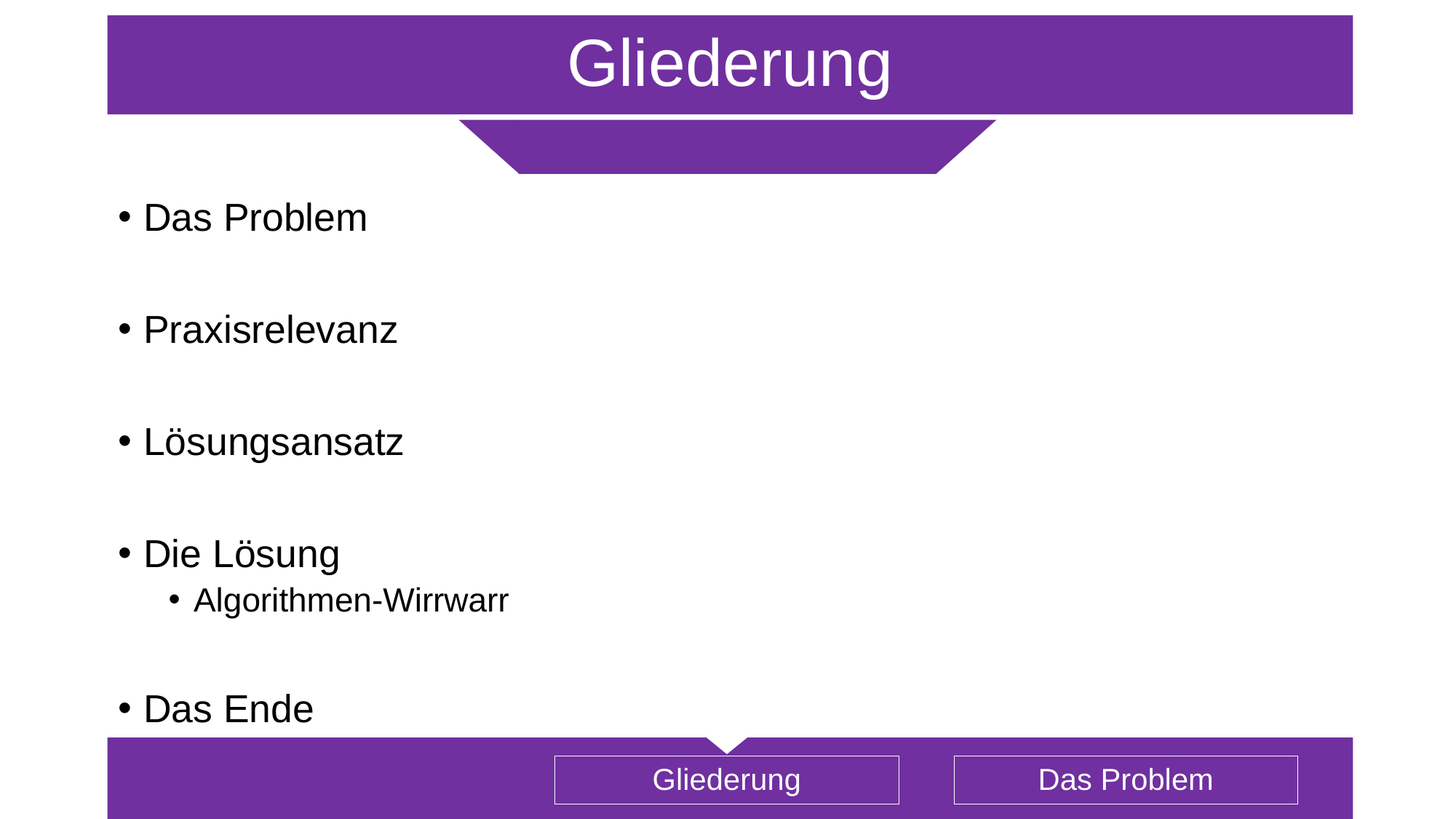

# Gliederung
Das Problem

Praxisrelevanz

Lösungsansatz

Die Lösung
Algorithmen-Wirrwarr

Das Ende

Gliederung
Das Problem